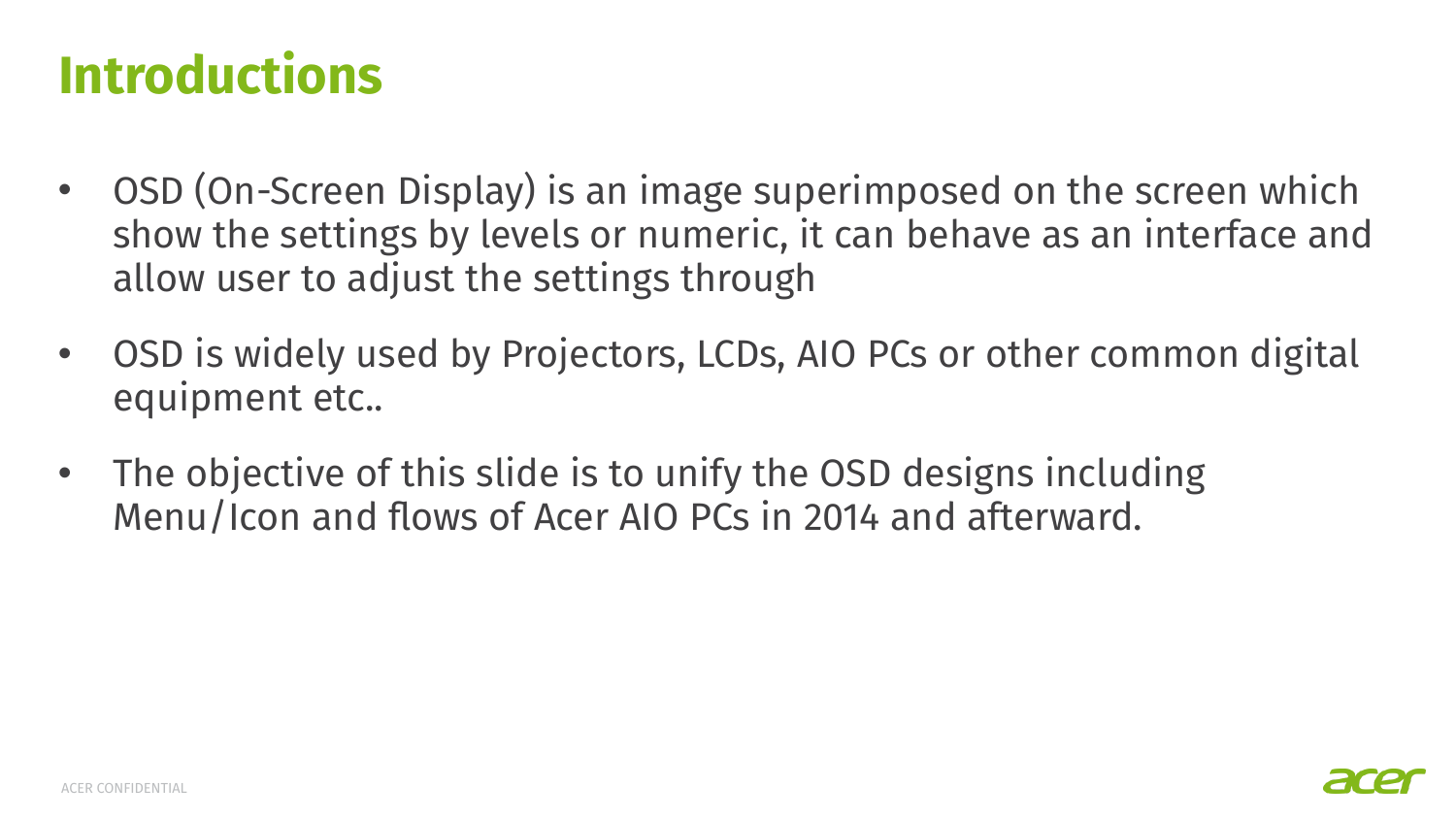

# Introductions
OSD (On-Screen Display) is an image superimposed on the screen which show the settings by levels or numeric, it can behave as an interface and allow user to adjust the settings through
OSD is widely used by Projectors, LCDs, AIO PCs or other common digital equipment etc..
The objective of this slide is to unify the OSD designs including Menu/Icon and flows of Acer AIO PCs in 2014 and afterward.

3